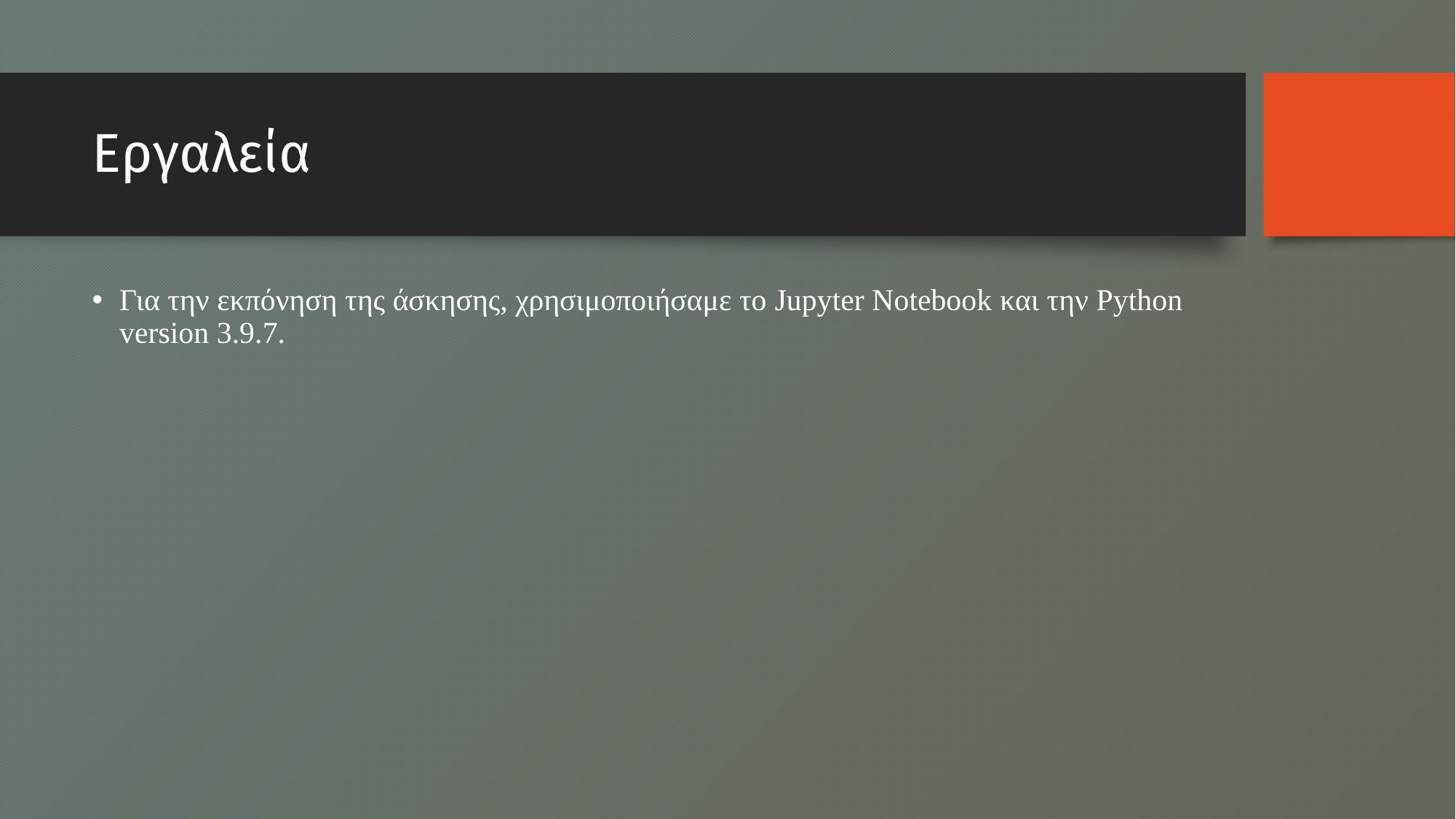

# Εργαλεία
Για την εκπόνηση της άσκησης, χρησιμοποιήσαμε το Jupyter Notebook και την Python version 3.9.7.